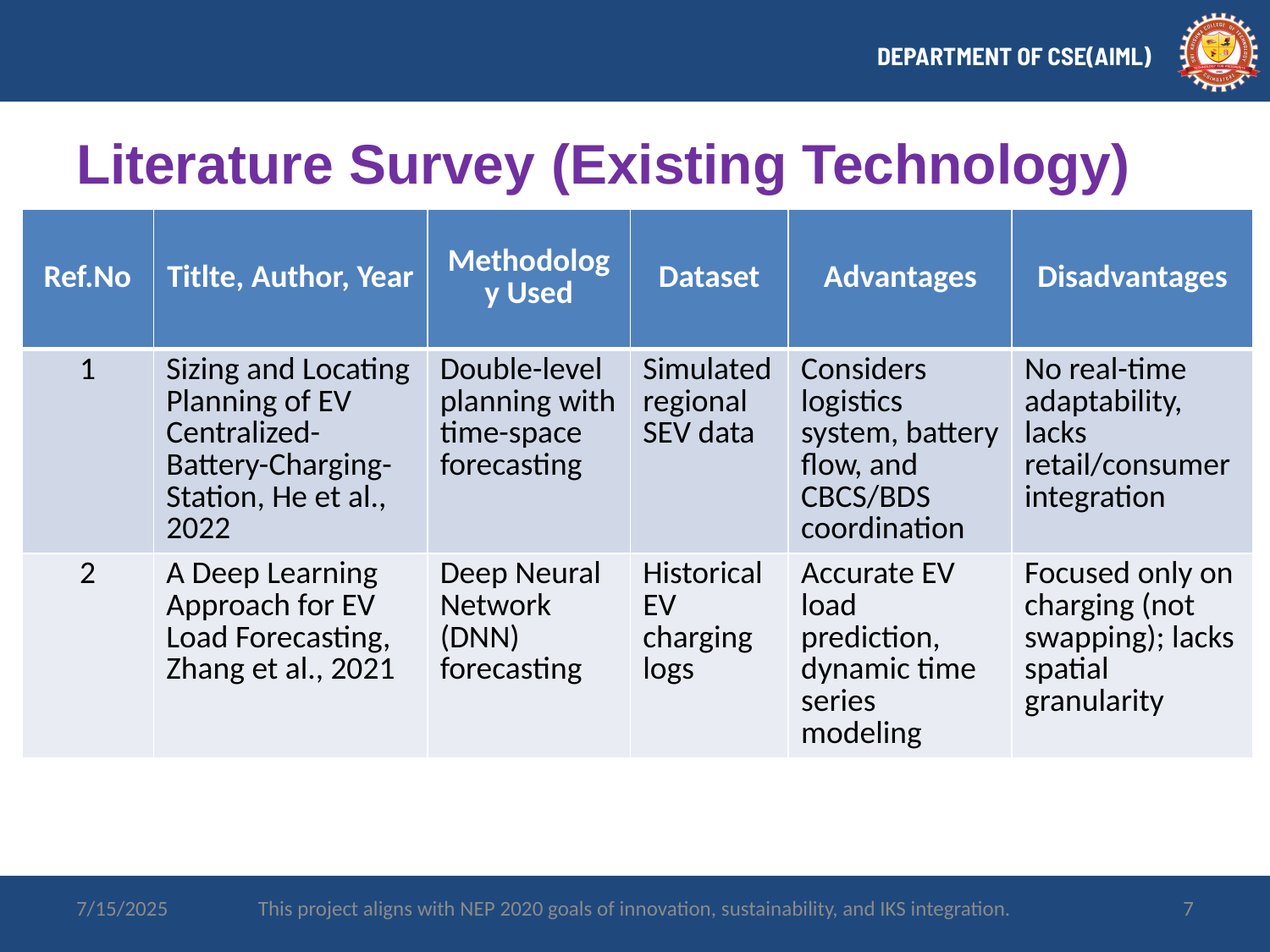

DEPARTMENT OF CSE(AIML)

# Literature Survey (Existing Technology)
| Ref.No | Titlte, Author, Year | Methodology Used | Dataset | Advantages | Disadvantages |
| --- | --- | --- | --- | --- | --- |
| 1 | Sizing and Locating Planning of EV Centralized-Battery-Charging-Station, He et al., 2022 | Double-level planning with time-space forecasting | Simulated regional SEV data | Considers logistics system, battery flow, and CBCS/BDS coordination | No real-time adaptability, lacks retail/consumer integration |
| 2 | A Deep Learning Approach for EV Load Forecasting, Zhang et al., 2021 | Deep Neural Network (DNN) forecasting | Historical EV charging logs | Accurate EV load prediction, dynamic time series modeling | Focused only on charging (not swapping); lacks spatial granularity |
7/15/2025
This project aligns with NEP 2020 goals of innovation, sustainability, and IKS integration.
7